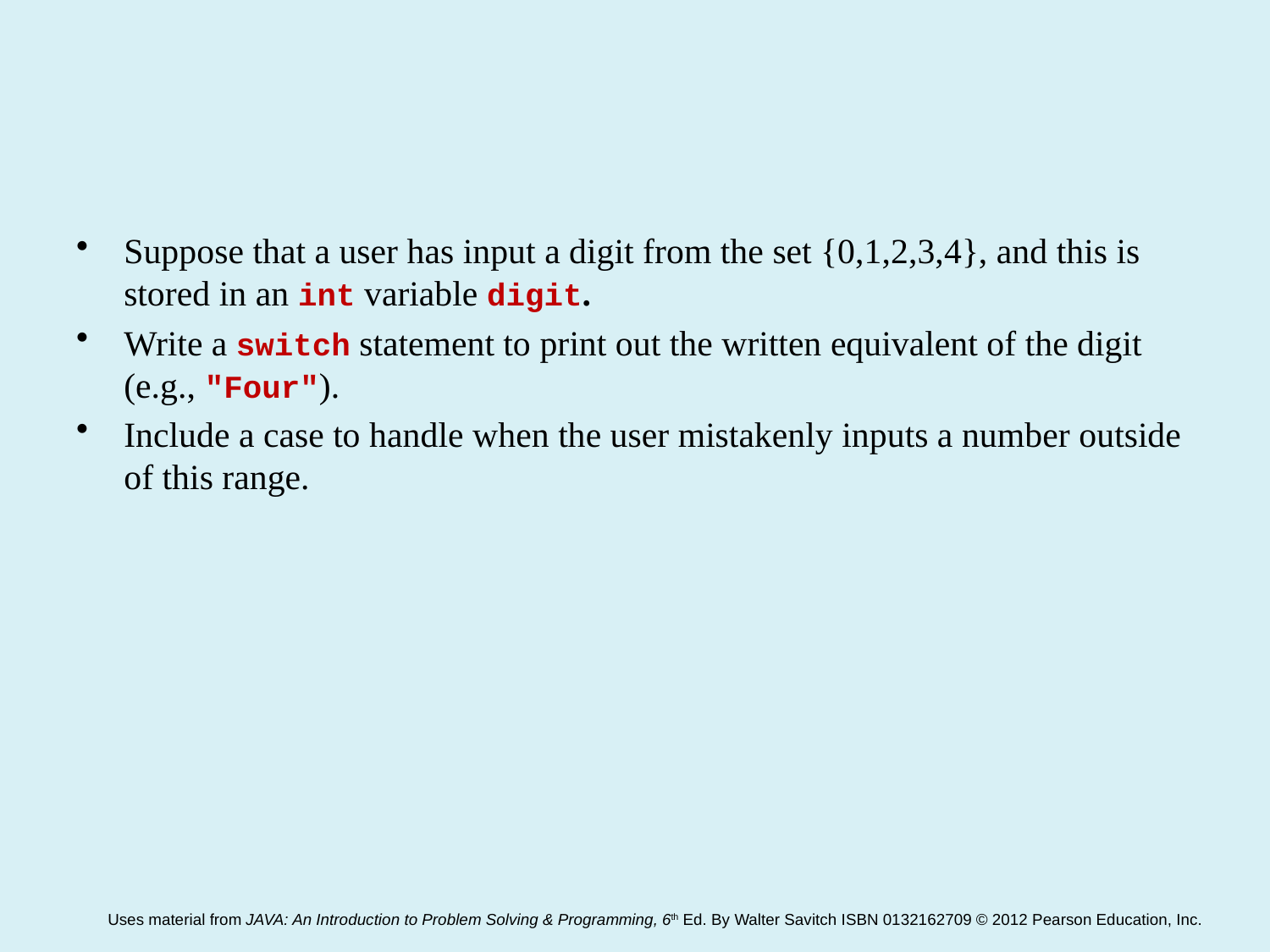

#
Suppose that a user has input a digit from the set {0,1,2,3,4}, and this is stored in an int variable digit.
Write a switch statement to print out the written equivalent of the digit (e.g., "Four").
Include a case to handle when the user mistakenly inputs a number outside of this range.